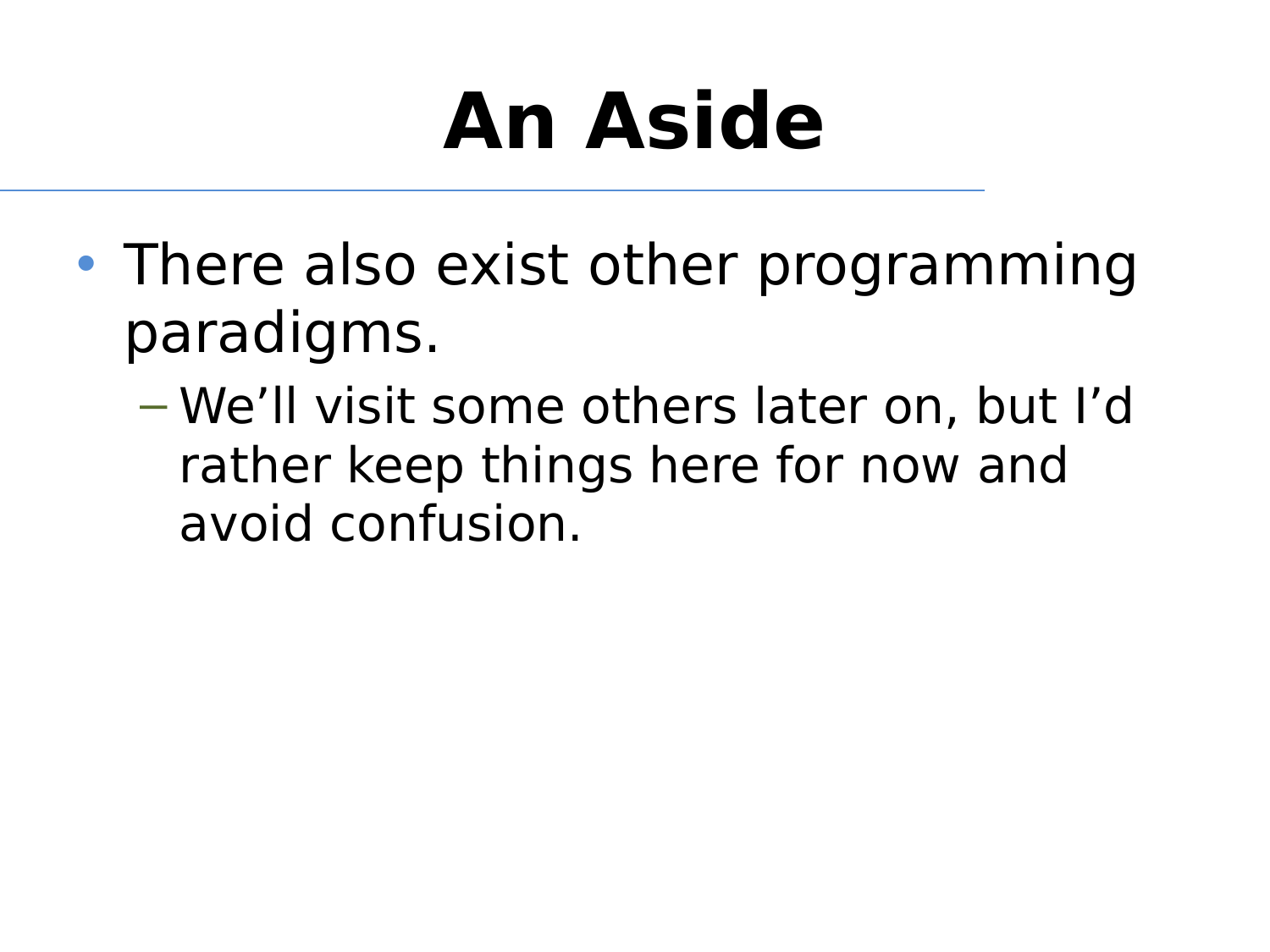

# An Aside
There also exist other programming paradigms.
We’ll visit some others later on, but I’d rather keep things here for now and avoid confusion.